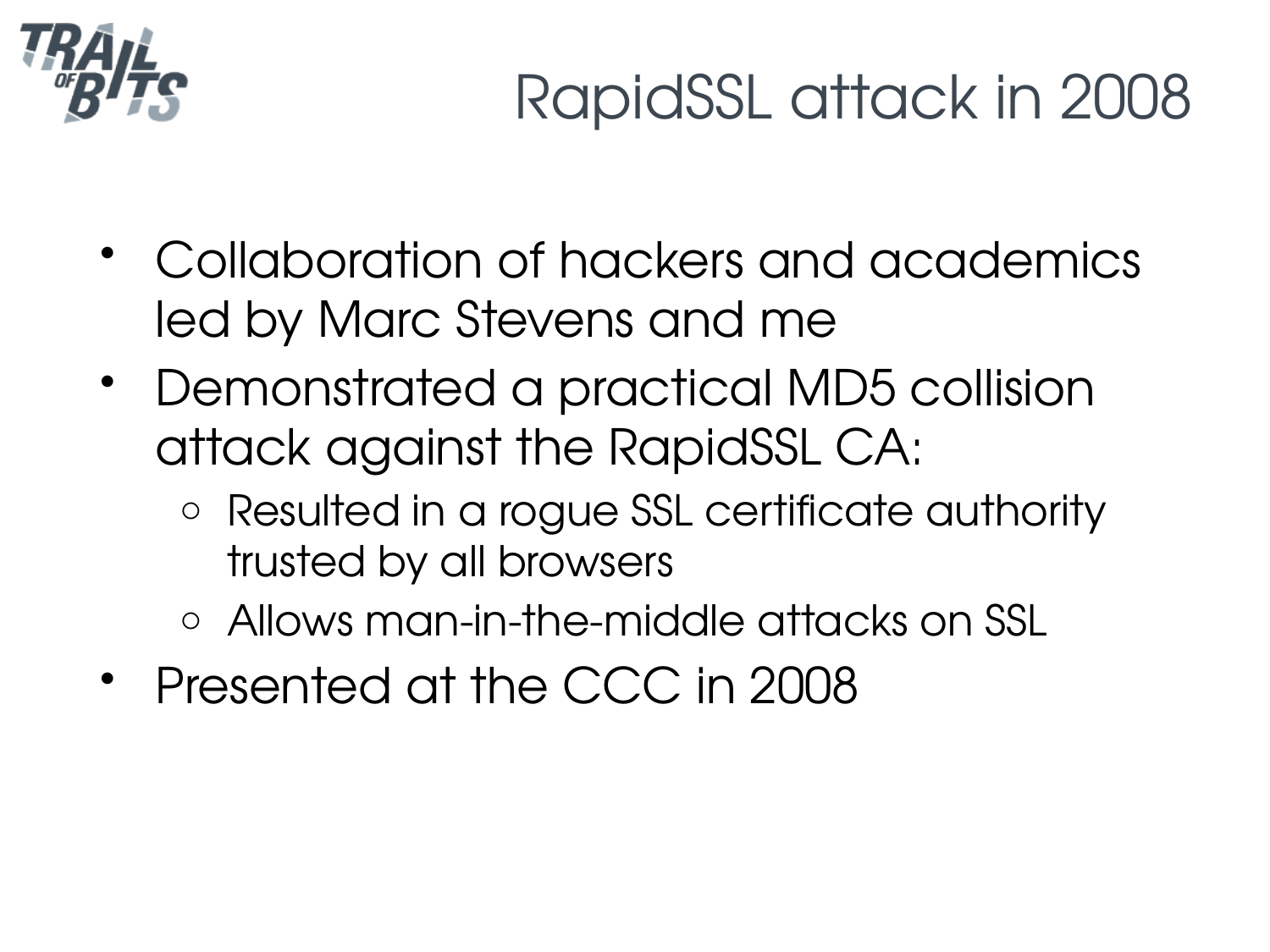

# RapidSSL attack in 2008
Collaboration of hackers and academics led by Marc Stevens and me
Demonstrated a practical MD5 collision attack against the RapidSSL CA:
Resulted in a rogue SSL certificate authority trusted by all browsers
Allows man-in-the-middle attacks on SSL
Presented at the CCC in 2008